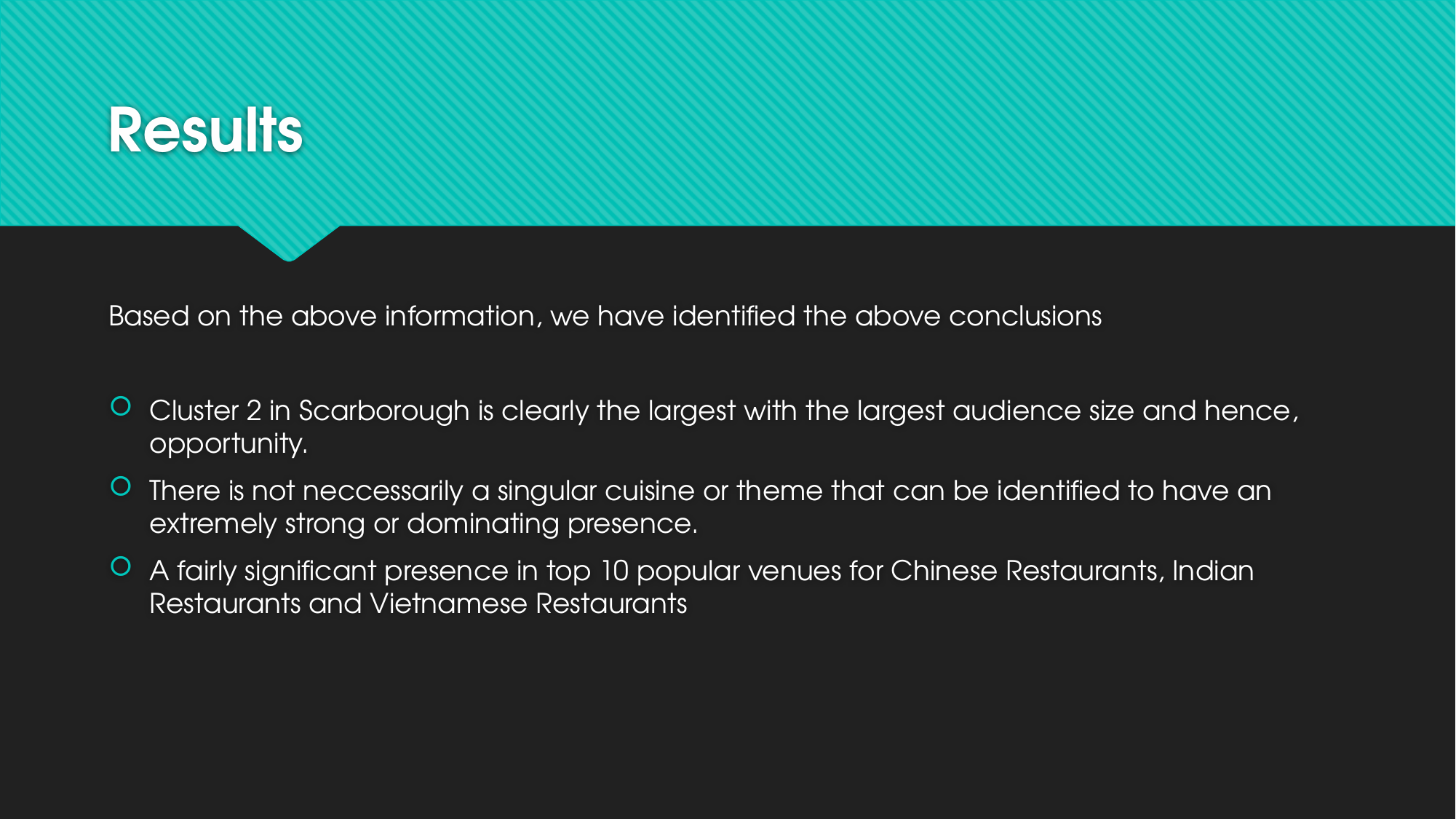

# Results
Based on the above information, we have identified the above conclusions

Cluster 2 in Scarborough is clearly the largest with the largest audience size and hence, opportunity.
There is not neccessarily a singular cuisine or theme that can be identified to have an extremely strong or dominating presence.
A fairly significant presence in top 10 popular venues for Chinese Restaurants, Indian Restaurants and Vietnamese Restaurants